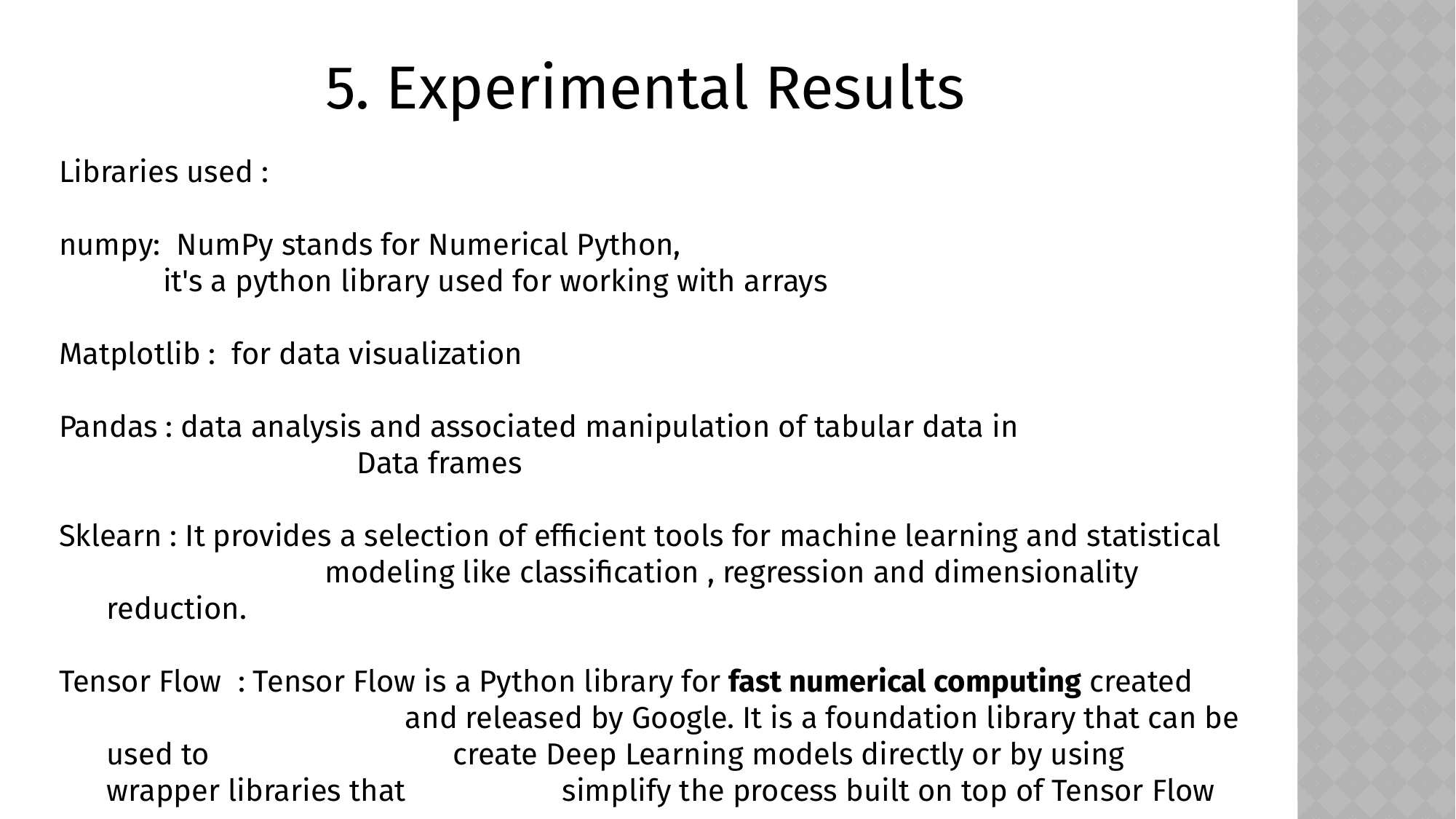

5. Experimental Results
Libraries used :

numpy:  NumPy stands for Numerical Python,
             it's a python library used for working with arrays

Matplotlib :  for data visualization

Pandas : data analysis and associated manipulation of tabular data in
			    Data frames

Sklearn : It provides a selection of efficient tools for machine learning and statistical   		modeling like classification , regression and dimensionality reduction.

Tensor Flow  : Tensor Flow is a Python library for fast numerical computing created 		          and released by Google. It is a foundation library that can be used to  	                create Deep Learning models directly or by using wrapper libraries that   	                simplify the process built on top of Tensor Flow